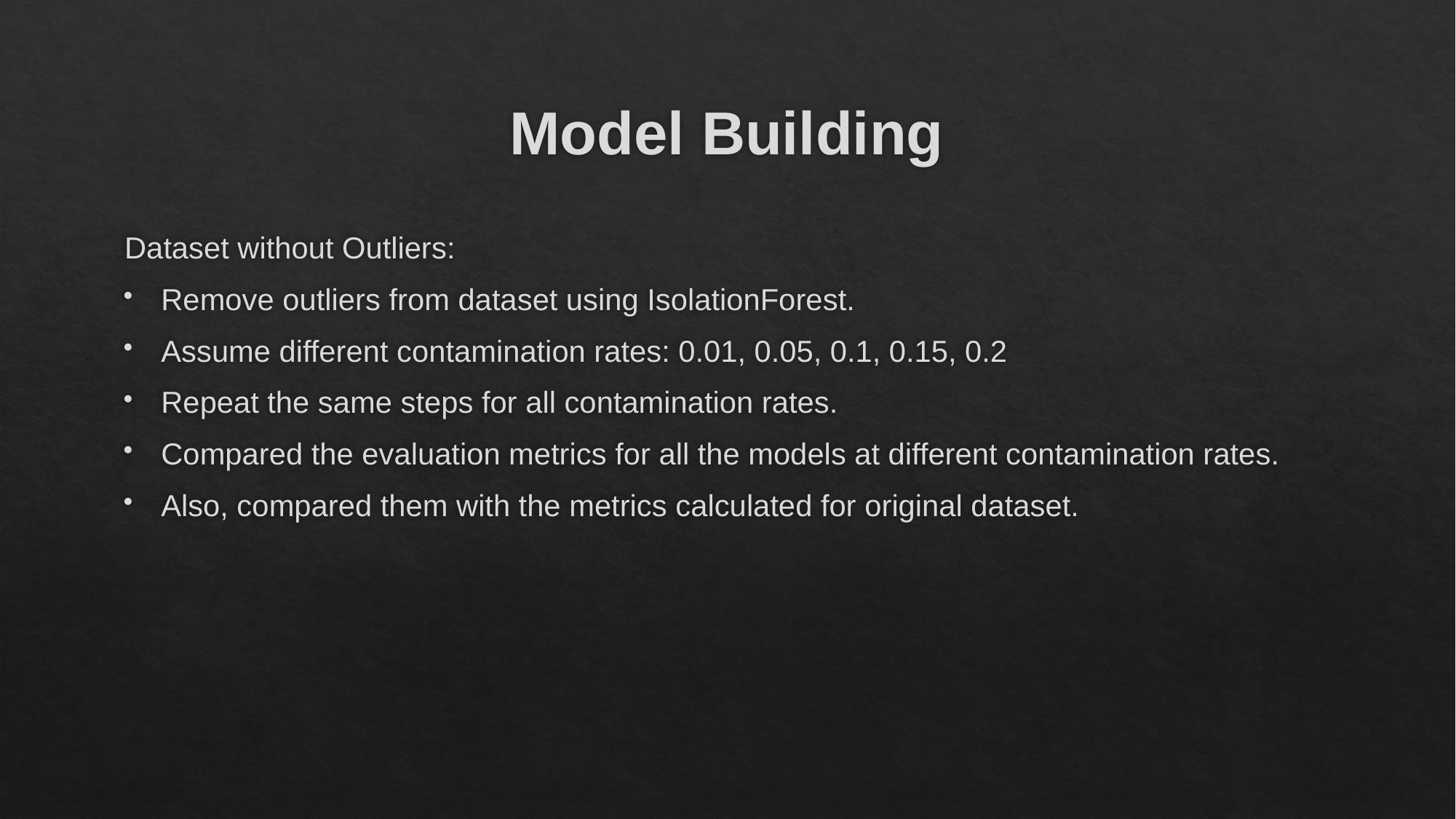

# Model Building
Dataset without Outliers:
Remove outliers from dataset using IsolationForest.
Assume different contamination rates: 0.01, 0.05, 0.1, 0.15, 0.2
Repeat the same steps for all contamination rates.
Compared the evaluation metrics for all the models at different contamination rates.
Also, compared them with the metrics calculated for original dataset.